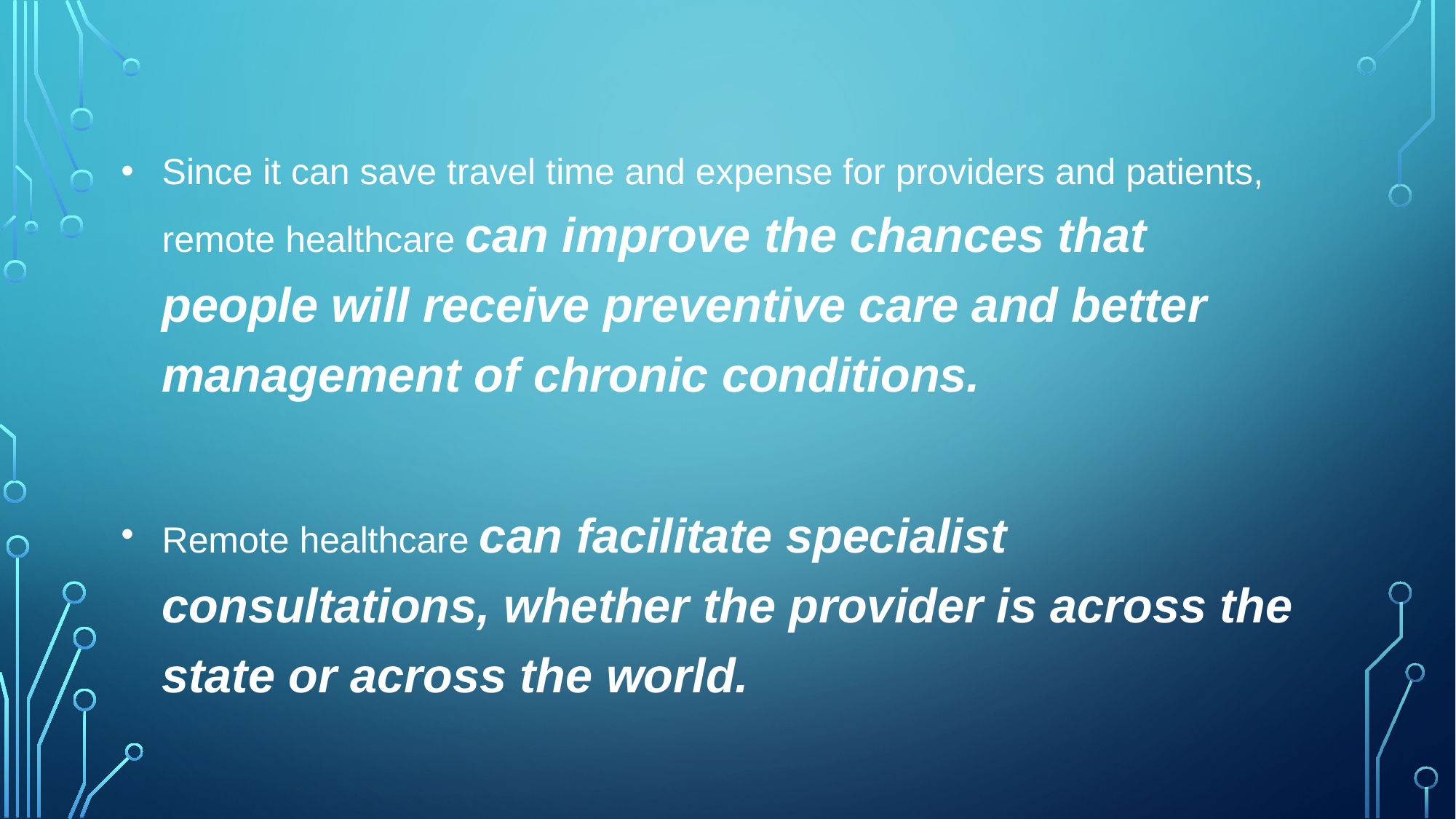

Since it can save travel time and expense for providers and patients, remote healthcare can improve the chances that people will receive preventive care and better management of chronic conditions.

Remote healthcare can facilitate specialist consultations, whether the provider is across the state or across the world.